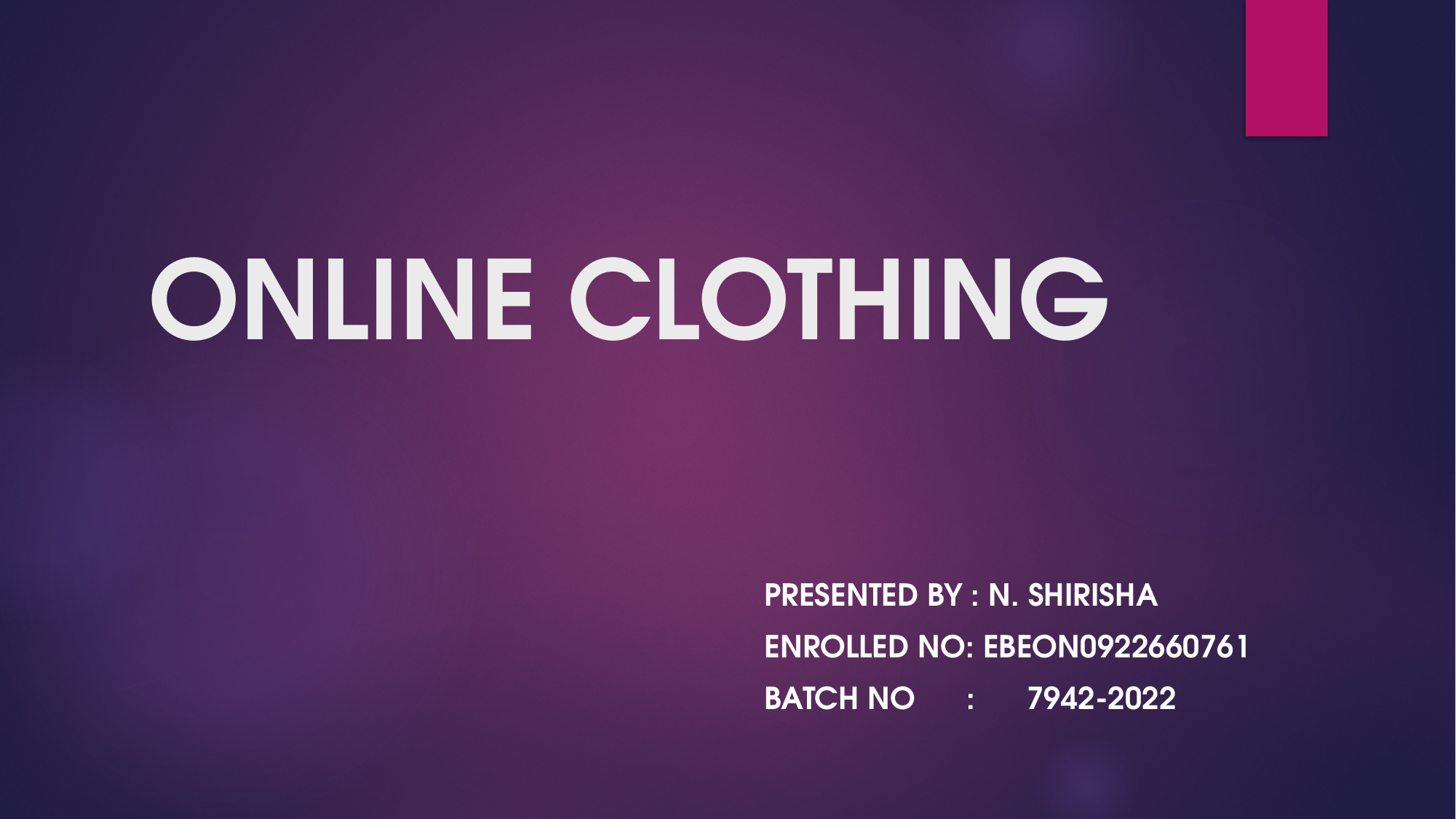

# ONLINE CLOTHING
                                                                        Presented by : N. Shirisha
                                                                        Enrolled No: EBEon0922660761
                                                                        Batch No      :      7942-2022